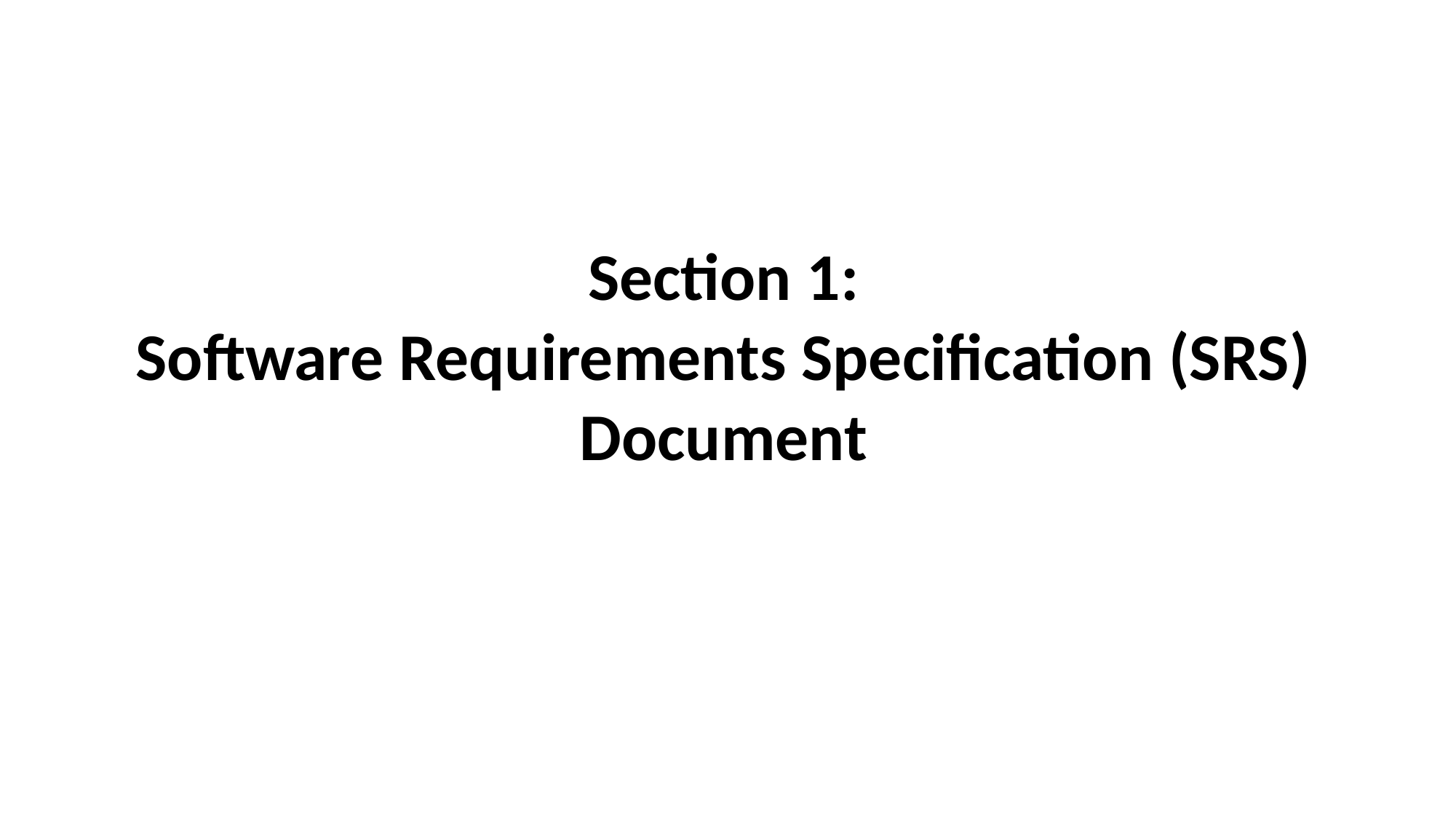

Section 1:
Software Requirements Specification (SRS) Document